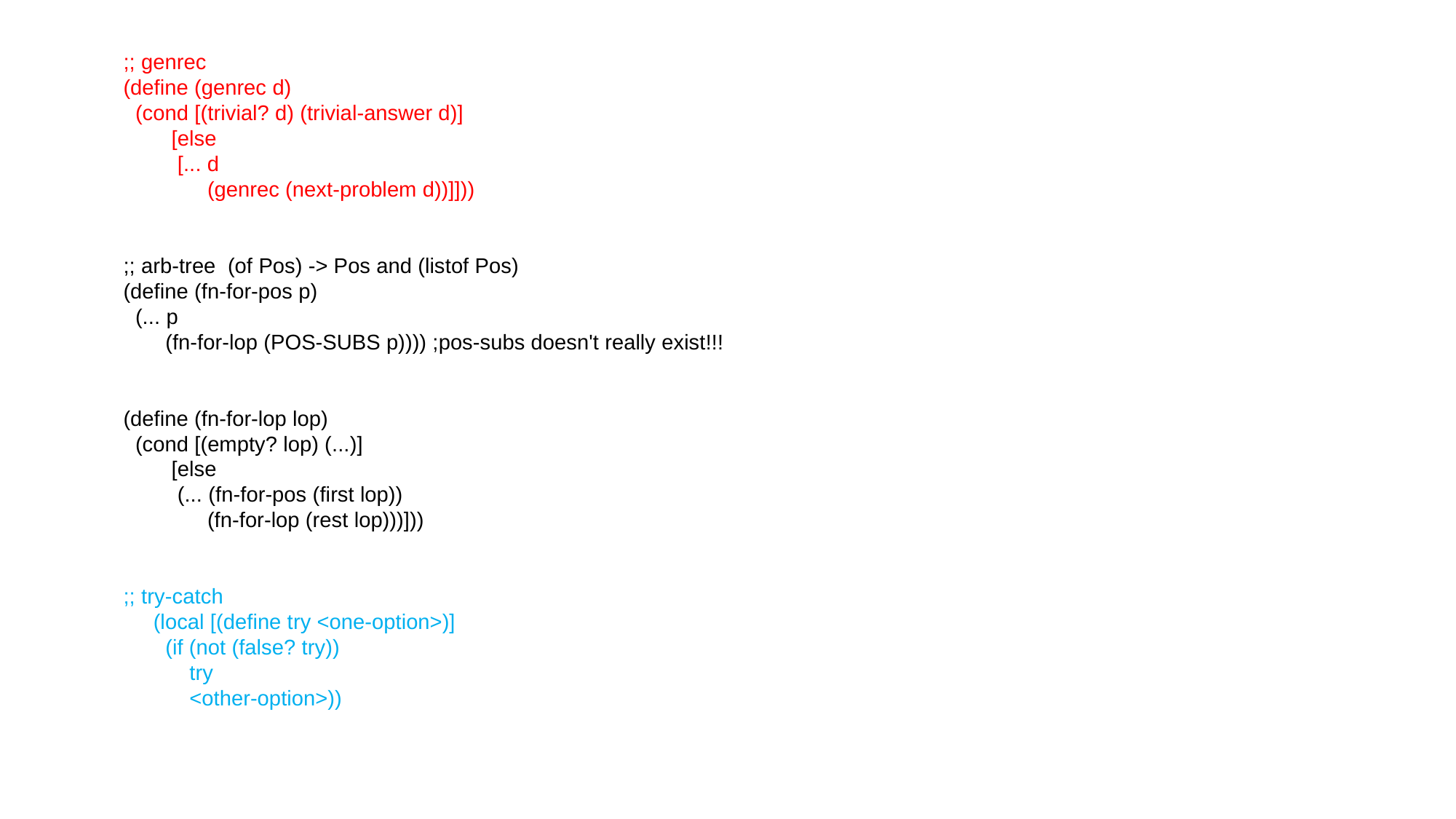

;; genrec
(define (genrec d)
  (cond [(trivial? d) (trivial-answer d)]
        [else
         [... d
              (genrec (next-problem d))]]))

;; arb-tree  (of Pos) -> Pos and (listof Pos)
(define (fn-for-pos p)
  (... p
       (fn-for-lop (POS-SUBS p)))) ;pos-subs doesn't really exist!!!

(define (fn-for-lop lop)
  (cond [(empty? lop) (...)]
        [else
         (... (fn-for-pos (first lop))
              (fn-for-lop (rest lop)))]))

;; try-catch
     (local [(define try <one-option>)]
       (if (not (false? try))
           try
           <other-option>))